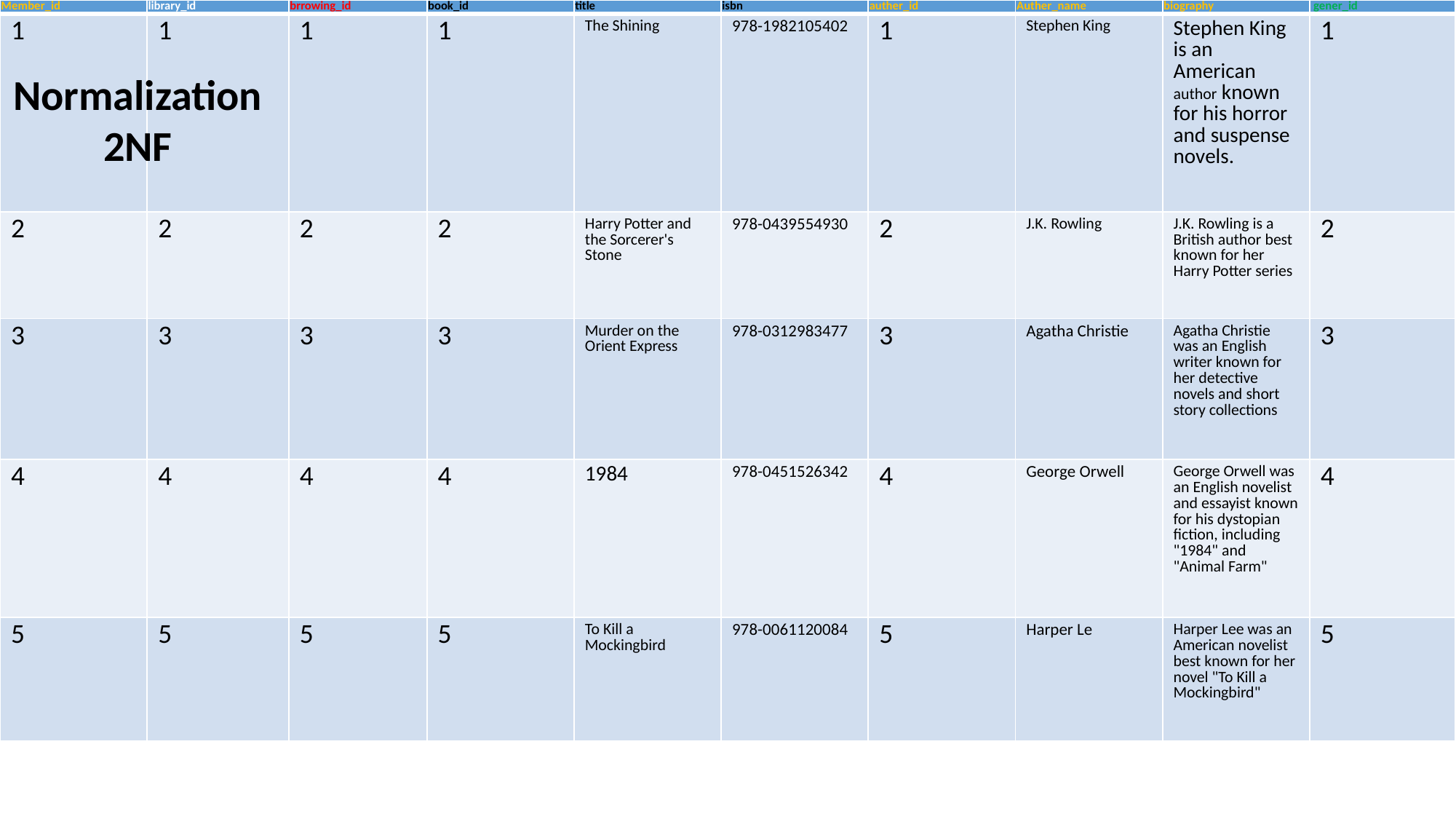

| Member\_id | library\_id | brrowing\_id | book\_id | title | isbn | auther\_id | Auther\_name | biography | gener\_id |
| --- | --- | --- | --- | --- | --- | --- | --- | --- | --- |
| 1 | 1 | 1 | 1 | The Shining | 978-1982105402 | 1 | Stephen King | Stephen King is an American author known for his horror and suspense novels. | 1 |
| 2 | 2 | 2 | 2 | Harry Potter and the Sorcerer's Stone | 978-0439554930 | 2 | J.K. Rowling | J.K. Rowling is a British author best known for her Harry Potter series | 2 |
| 3 | 3 | 3 | 3 | Murder on the Orient Express | 978-0312983477 | 3 | Agatha Christie | Agatha Christie was an English writer known for her detective novels and short story collections | 3 |
| 4 | 4 | 4 | 4 | 1984 | 978-0451526342 | 4 | George Orwell | George Orwell was an English novelist and essayist known for his dystopian fiction, including "1984" and "Animal Farm" | 4 |
| 5 | 5 | 5 | 5 | To Kill a Mockingbird | 978-0061120084 | 5 | Harper Le | Harper Lee was an American novelist best known for her novel "To Kill a Mockingbird" | 5 |
Normalization
2NF